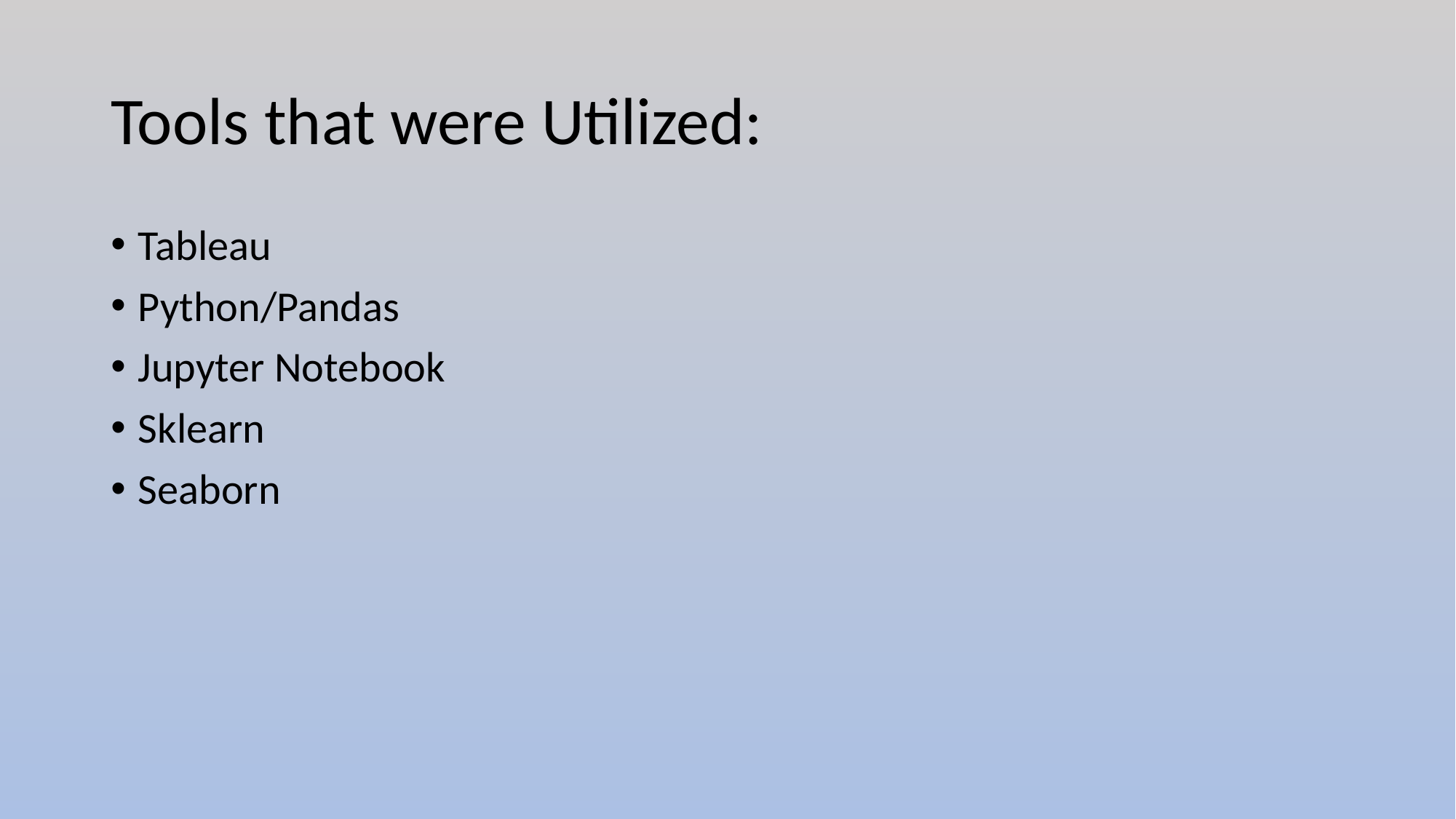

# Tools that were Utilized:
Tableau
Python/Pandas
Jupyter Notebook
Sklearn
Seaborn